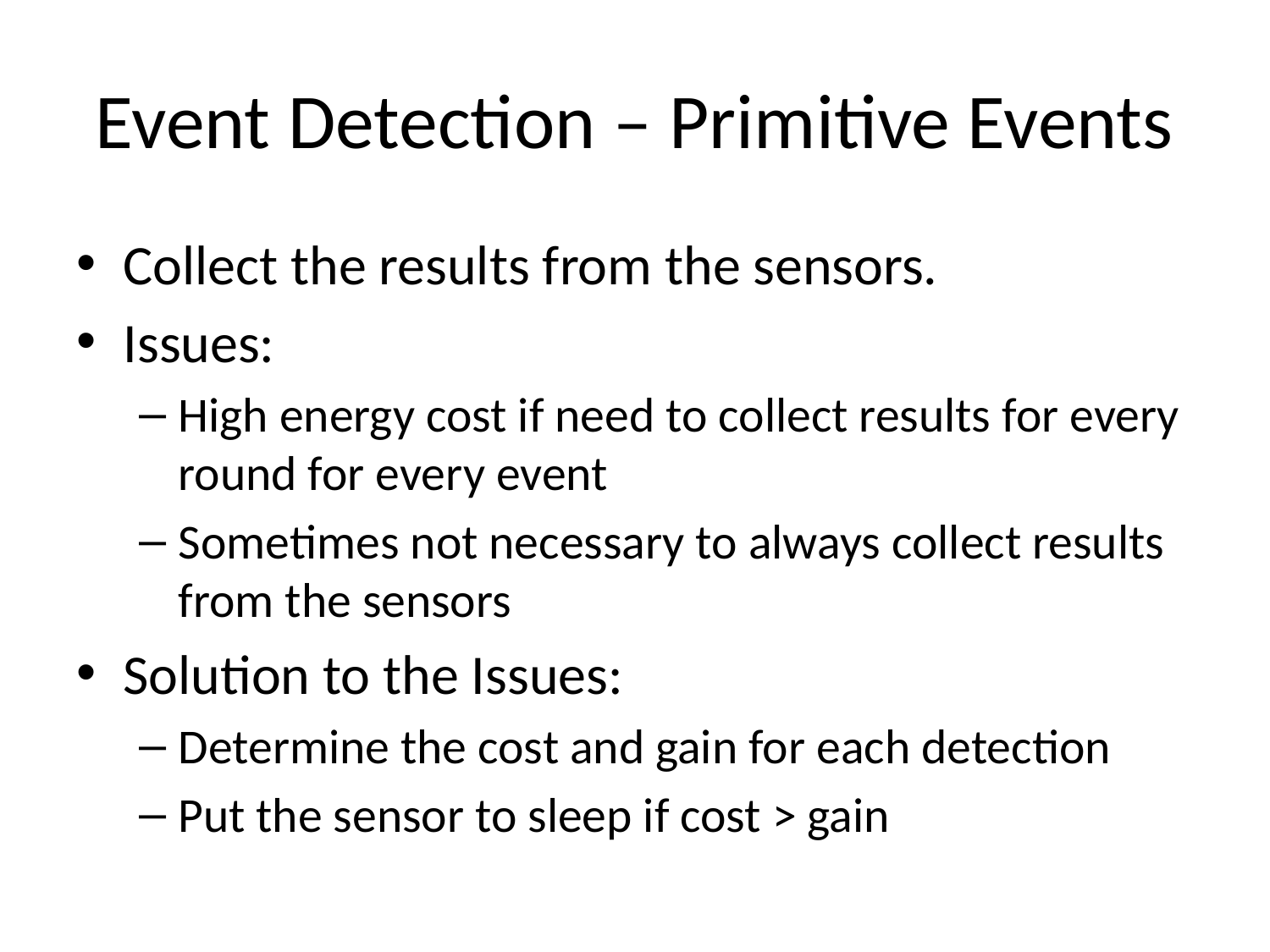

# Event Detection – Primitive Events
Collect the results from the sensors.
Issues:
High energy cost if need to collect results for every round for every event
Sometimes not necessary to always collect results from the sensors
Solution to the Issues:
Determine the cost and gain for each detection
Put the sensor to sleep if cost > gain